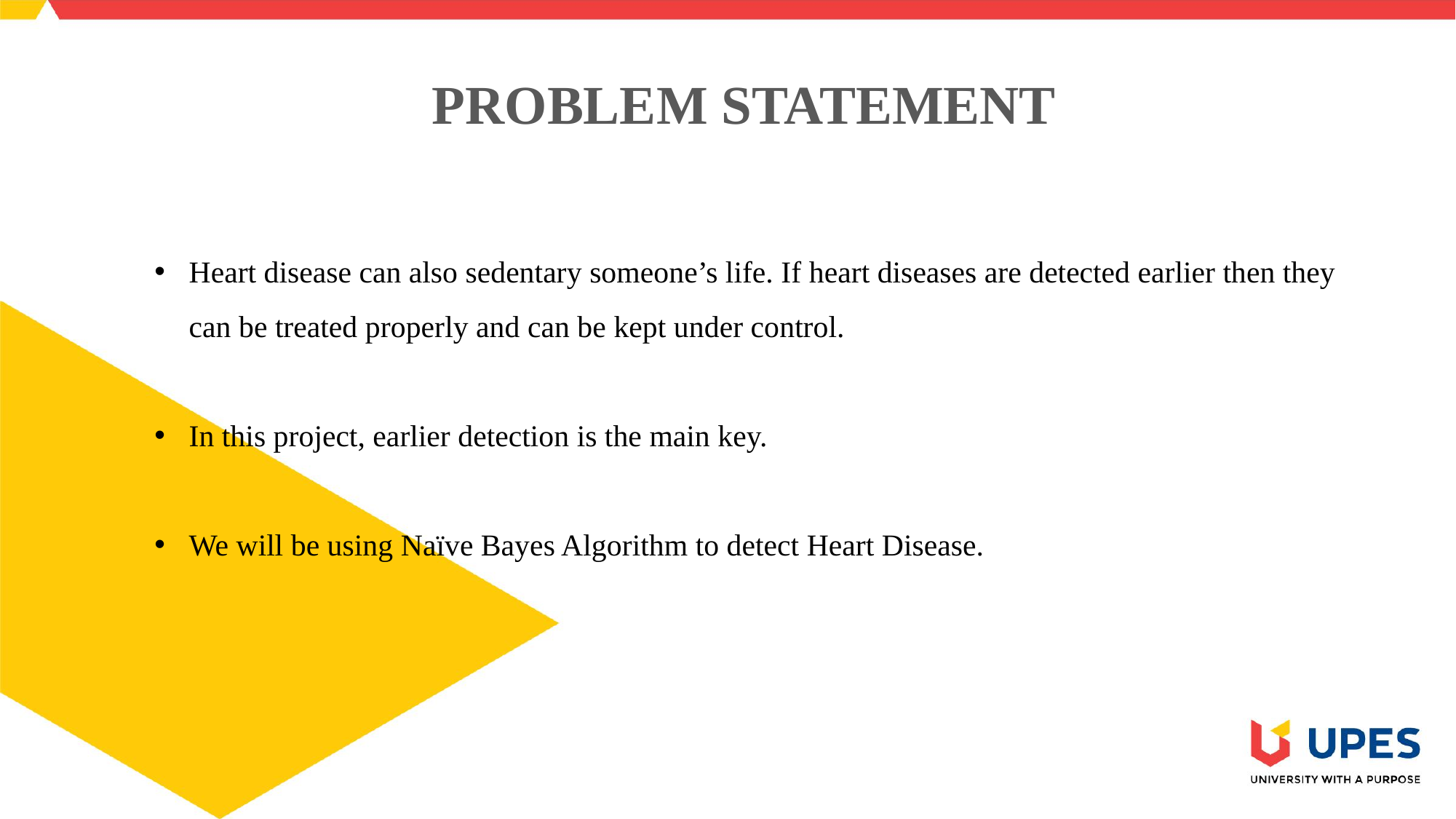

# PROBLEM STATEMENT
Heart disease can also sedentary someone’s life. If heart diseases are detected earlier then they can be treated properly and can be kept under control.

In this project, earlier detection is the main key.

We will be using Naïve Bayes Algorithm to detect Heart Disease.